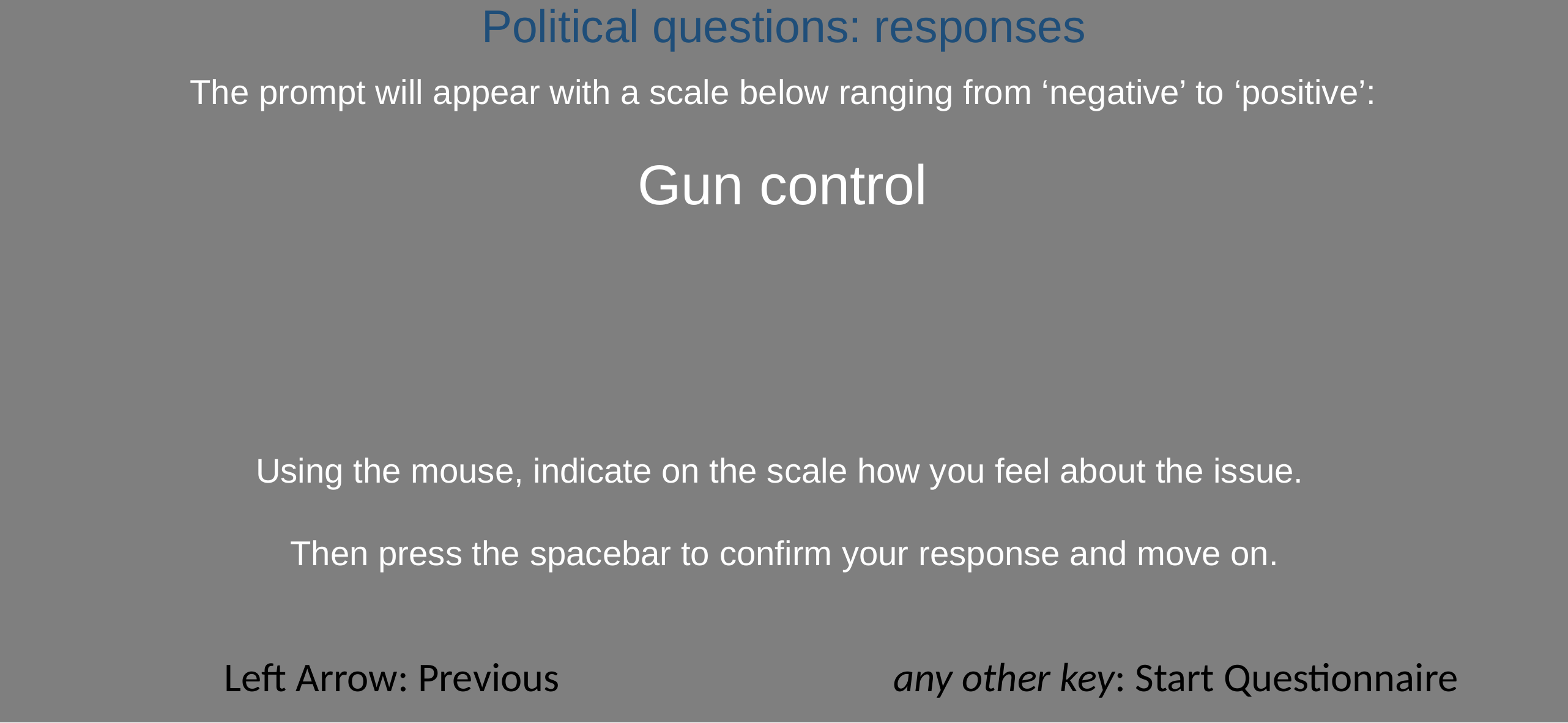

Political questions: responses
The prompt will appear with a scale below ranging from ‘negative’ to ‘positive’:
Gun control
Using the mouse, indicate on the scale how you feel about the issue.

Then press the spacebar to confirm your response and move on.
| Left Arrow: Previous | any other key: Start Questionnaire |
| --- | --- |